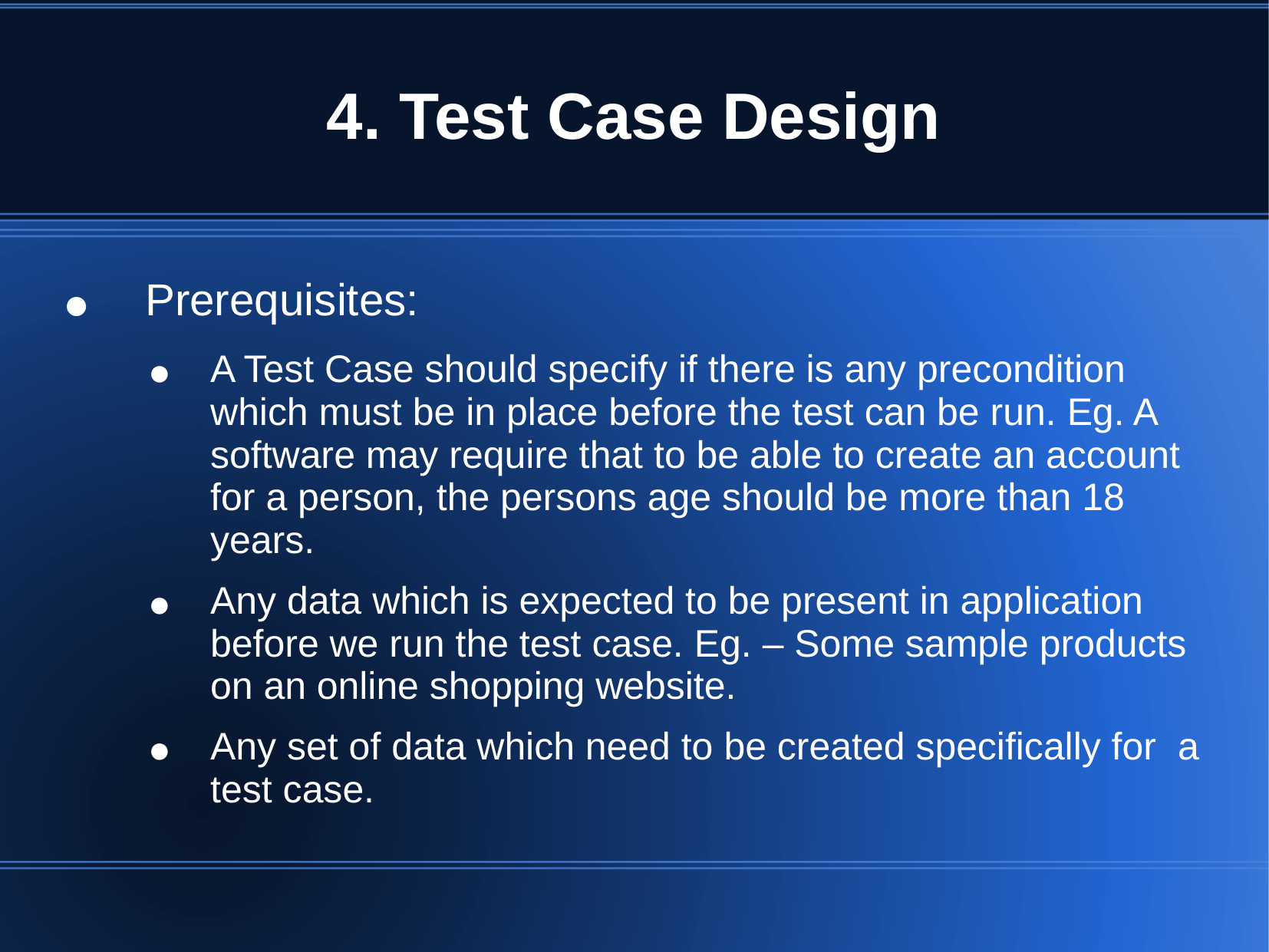

# 4. Test Case Design
 Prerequisites:
A Test Case should specify if there is any precondition which must be in place before the test can be run. Eg. A software may require that to be able to create an account for a person, the persons age should be more than 18 years.
Any data which is expected to be present in application before we run the test case. Eg. – Some sample products on an online shopping website.
Any set of data which need to be created specifically for  a test case.